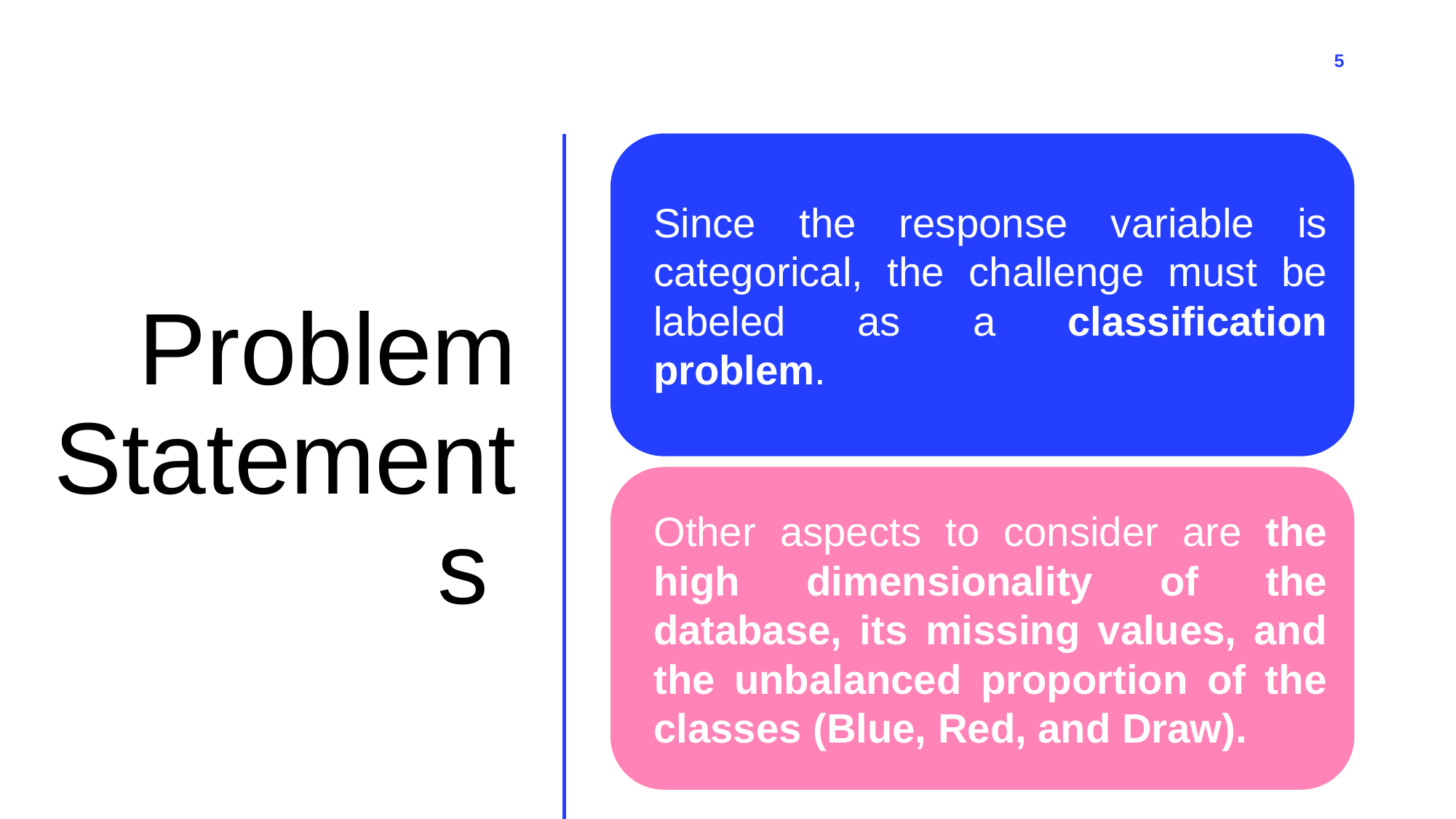

5
# Problem Statements
Since the response variable is categorical, the challenge must be labeled as a classification problem.
Other aspects to consider are the high dimensionality of the database, its missing values, and the unbalanced proportion of the classes (Blue, Red, and Draw).